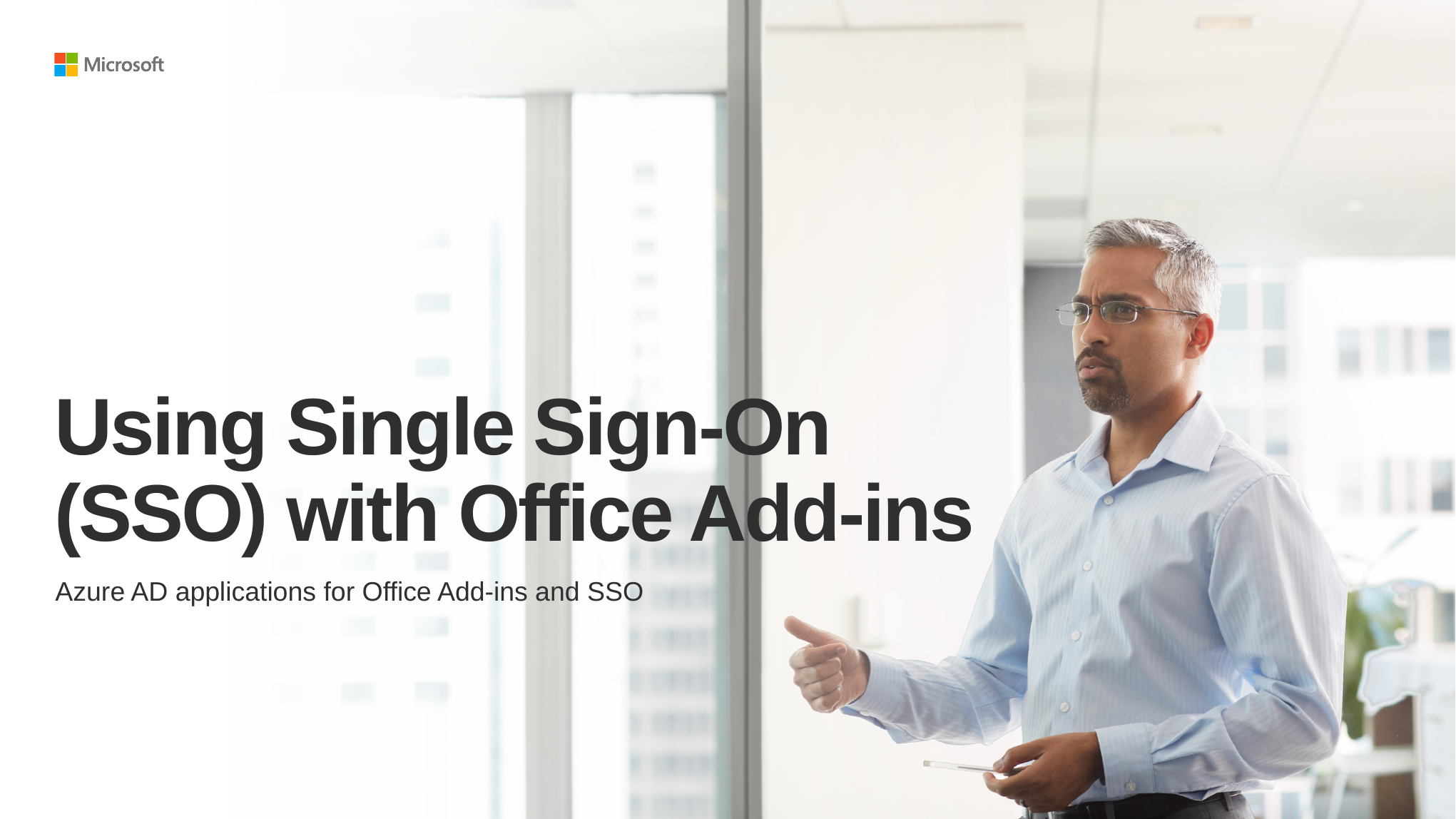

# Using Single Sign-On (SSO) with Office Add-ins
Azure AD applications for Office Add-ins and SSO